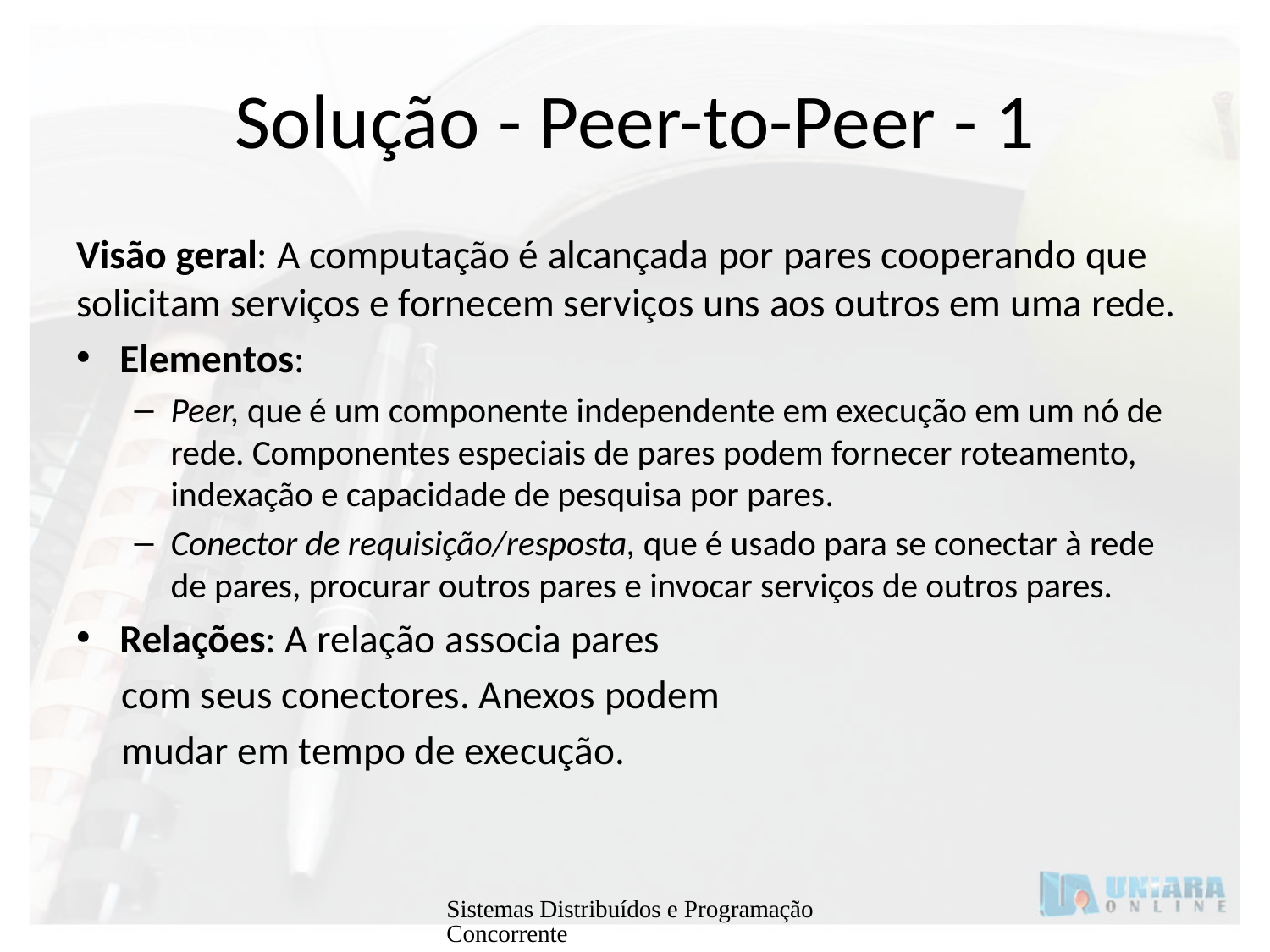

# Solução - Peer-to-Peer - 1
Visão geral: A computação é alcançada por pares cooperando que solicitam serviços e fornecem serviços uns aos outros em uma rede.
Elementos:
Peer, que é um componente independente em execução em um nó de rede. Componentes especiais de pares podem fornecer roteamento, indexação e capacidade de pesquisa por pares.
Conector de requisição/resposta, que é usado para se conectar à rede de pares, procurar outros pares e invocar serviços de outros pares.
Relações: A relação associa pares
     com seus conectores. Anexos podem
     mudar em tempo de execução.
Sistemas Distribuídos e Programação Concorrente